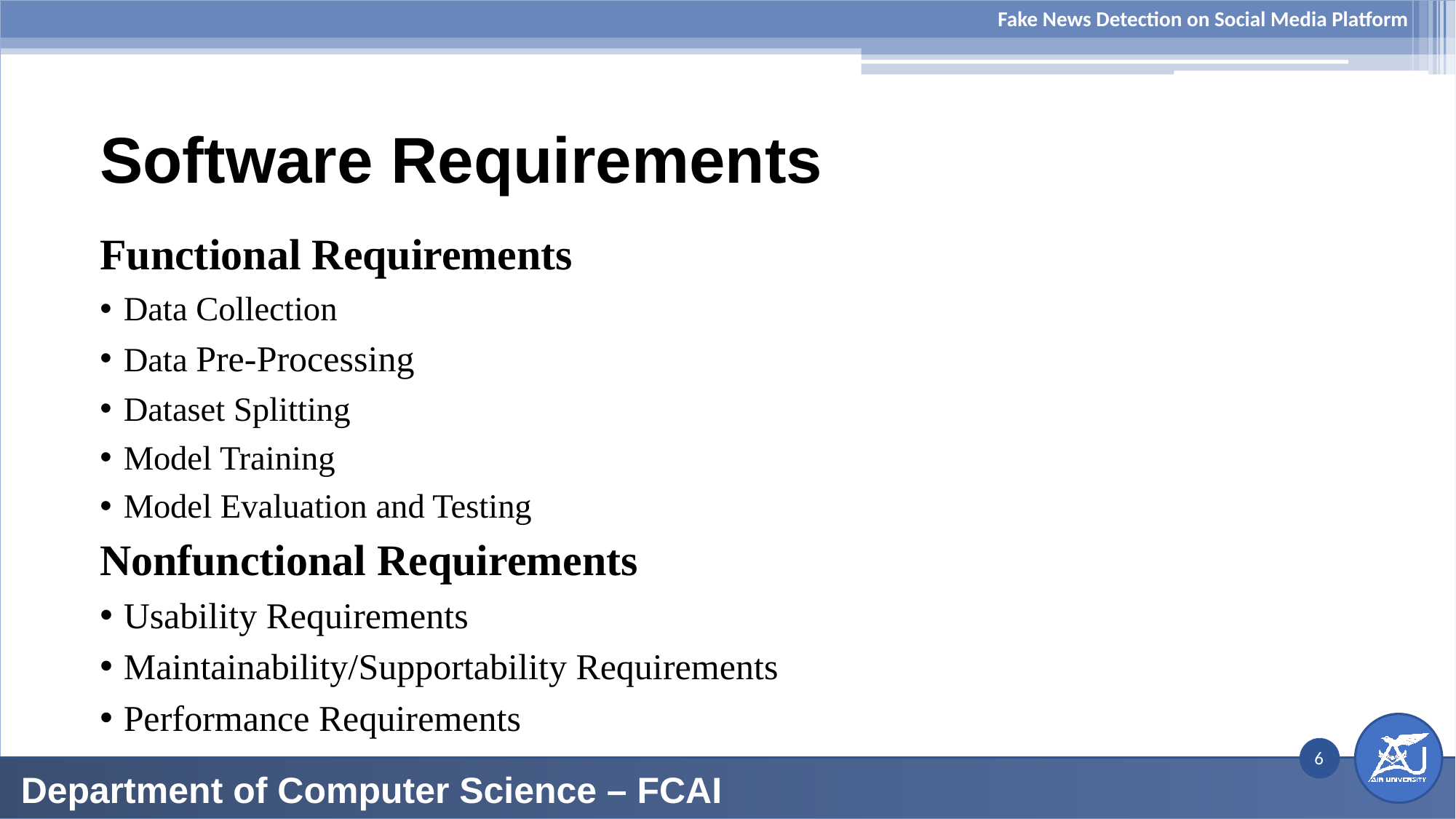

Fake News Detection on Social Media Platform
# Software Requirements
Functional Requirements
Data Collection
Data Pre-Processing
Dataset Splitting
Model Training
Model Evaluation and Testing
Nonfunctional Requirements
Usability Requirements
Maintainability/Supportability Requirements
Performance Requirements

6